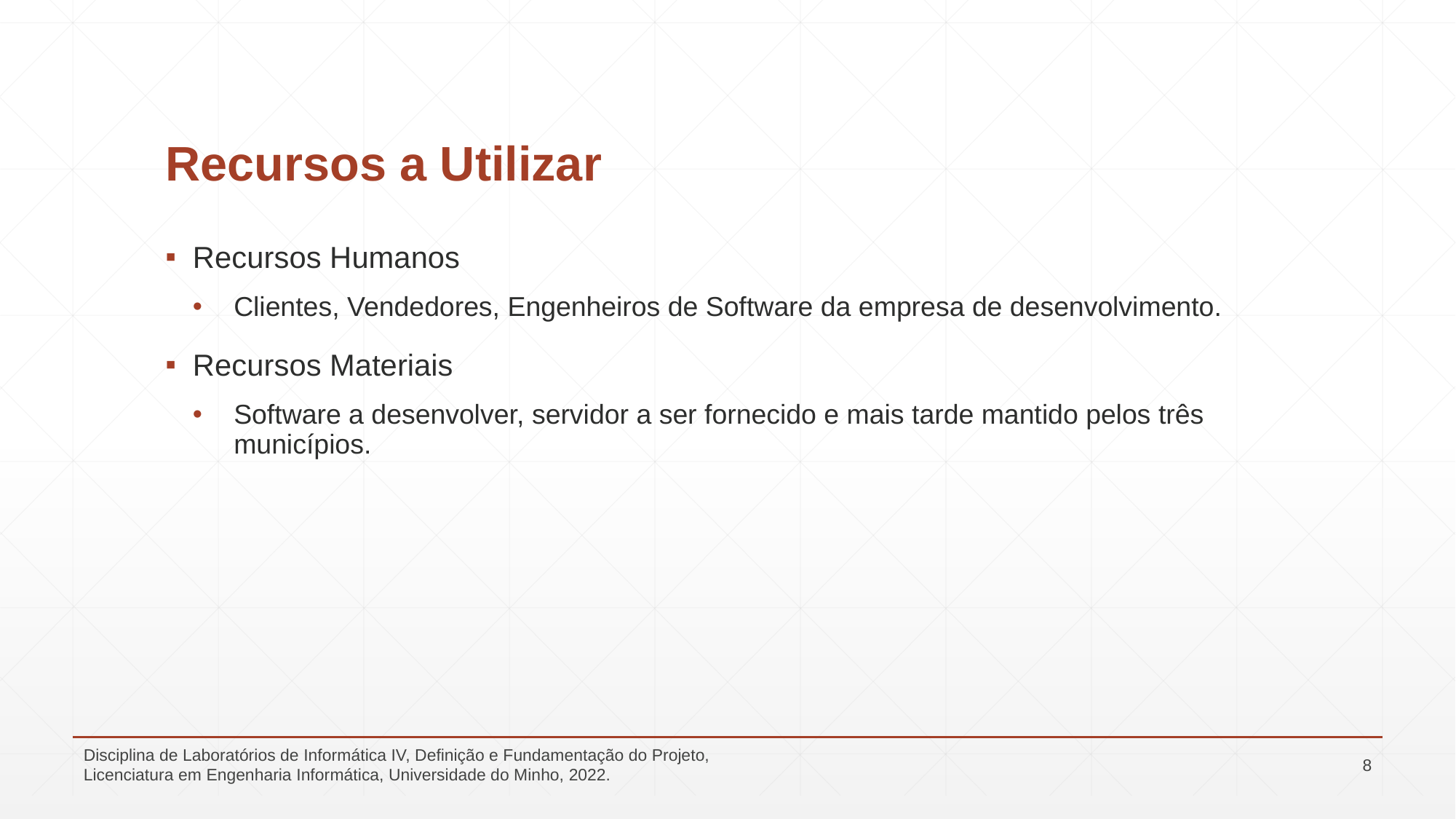

# Recursos a Utilizar
Recursos Humanos
Clientes, Vendedores, Engenheiros de Software da empresa de desenvolvimento.
Recursos Materiais
Software a desenvolver, servidor a ser fornecido e mais tarde mantido pelos três municípios.
Disciplina de Laboratórios de Informática IV, Definição e Fundamentação do Projeto, Licenciatura em Engenharia Informática, Universidade do Minho, 2022.
8